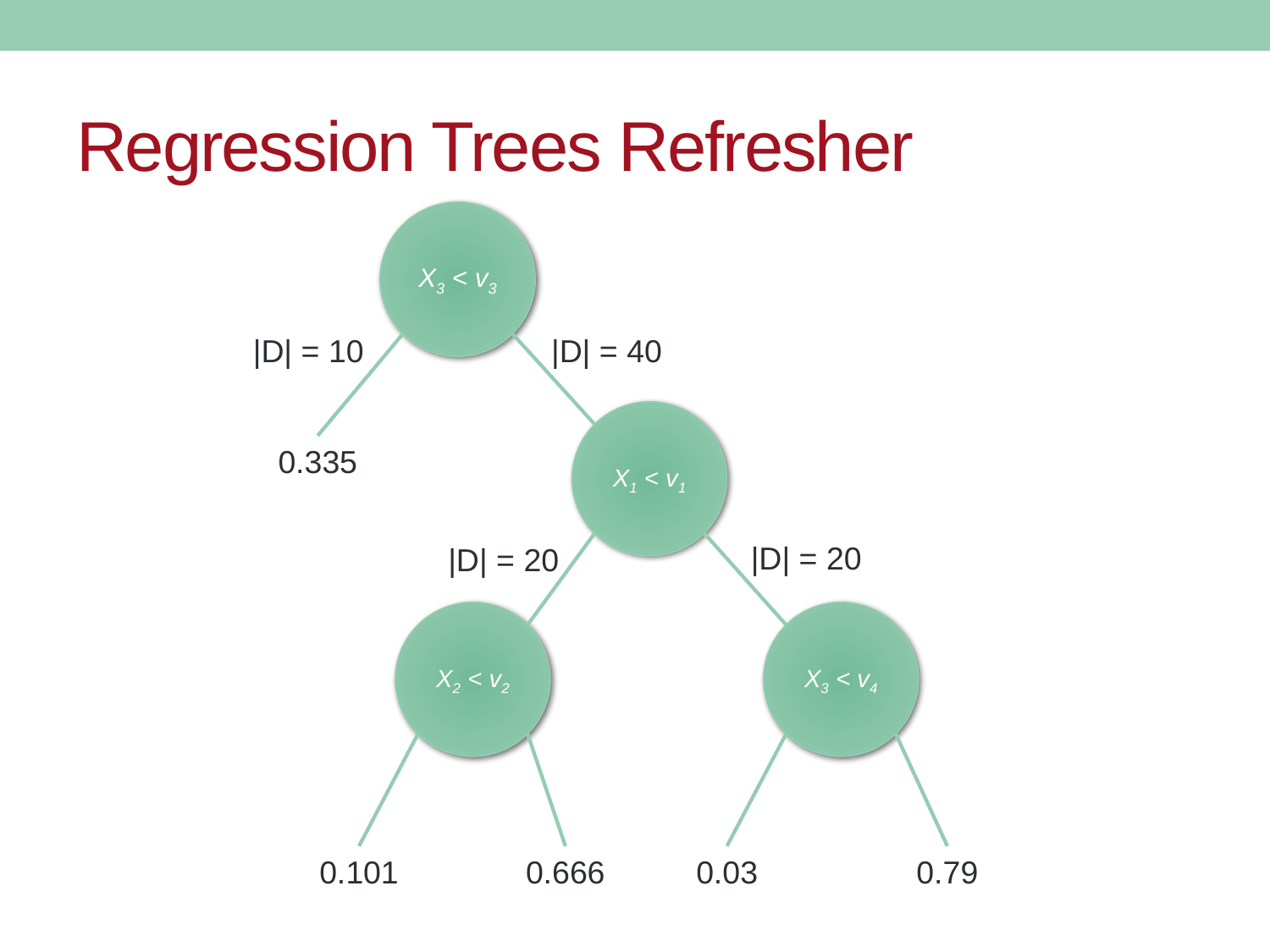

# Regression Trees Refresher
X3 < v3
|D| = 10
|D| = 40
X1 < v1
0.335
|D| = 20
|D| = 20
X2 < v2
X3 < v4
0.101
0.666
0.03
0.79